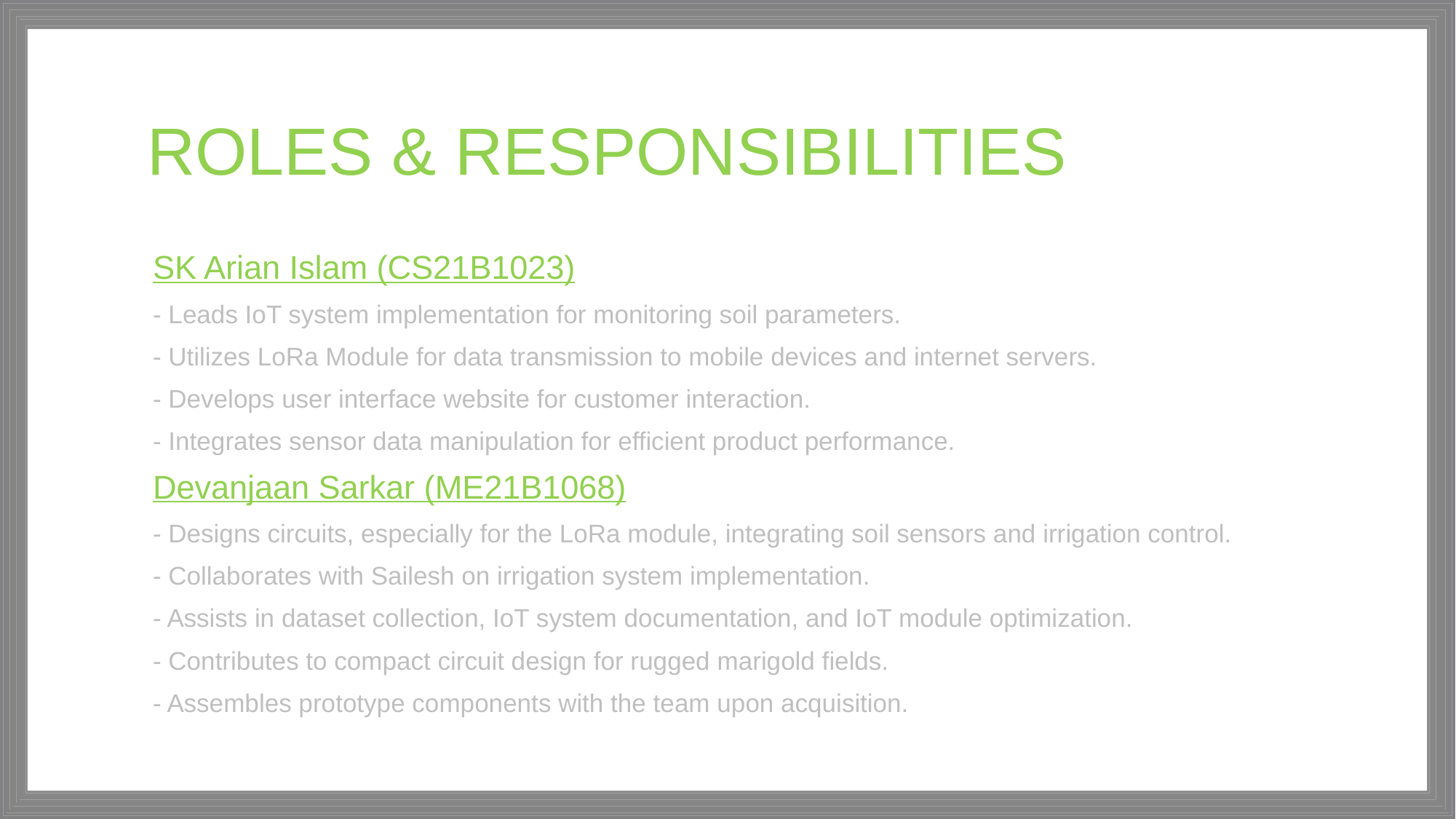

# ROLES & RESPONSIBILITIES
SK Arian Islam (CS21B1023)
- Leads IoT system implementation for monitoring soil parameters.
- Utilizes LoRa Module for data transmission to mobile devices and internet servers.
- Develops user interface website for customer interaction.
- Integrates sensor data manipulation for efficient product performance.
Devanjaan Sarkar (ME21B1068)
- Designs circuits, especially for the LoRa module, integrating soil sensors and irrigation control.
- Collaborates with Sailesh on irrigation system implementation.
- Assists in dataset collection, IoT system documentation, and IoT module optimization.
- Contributes to compact circuit design for rugged marigold fields.
- Assembles prototype components with the team upon acquisition.